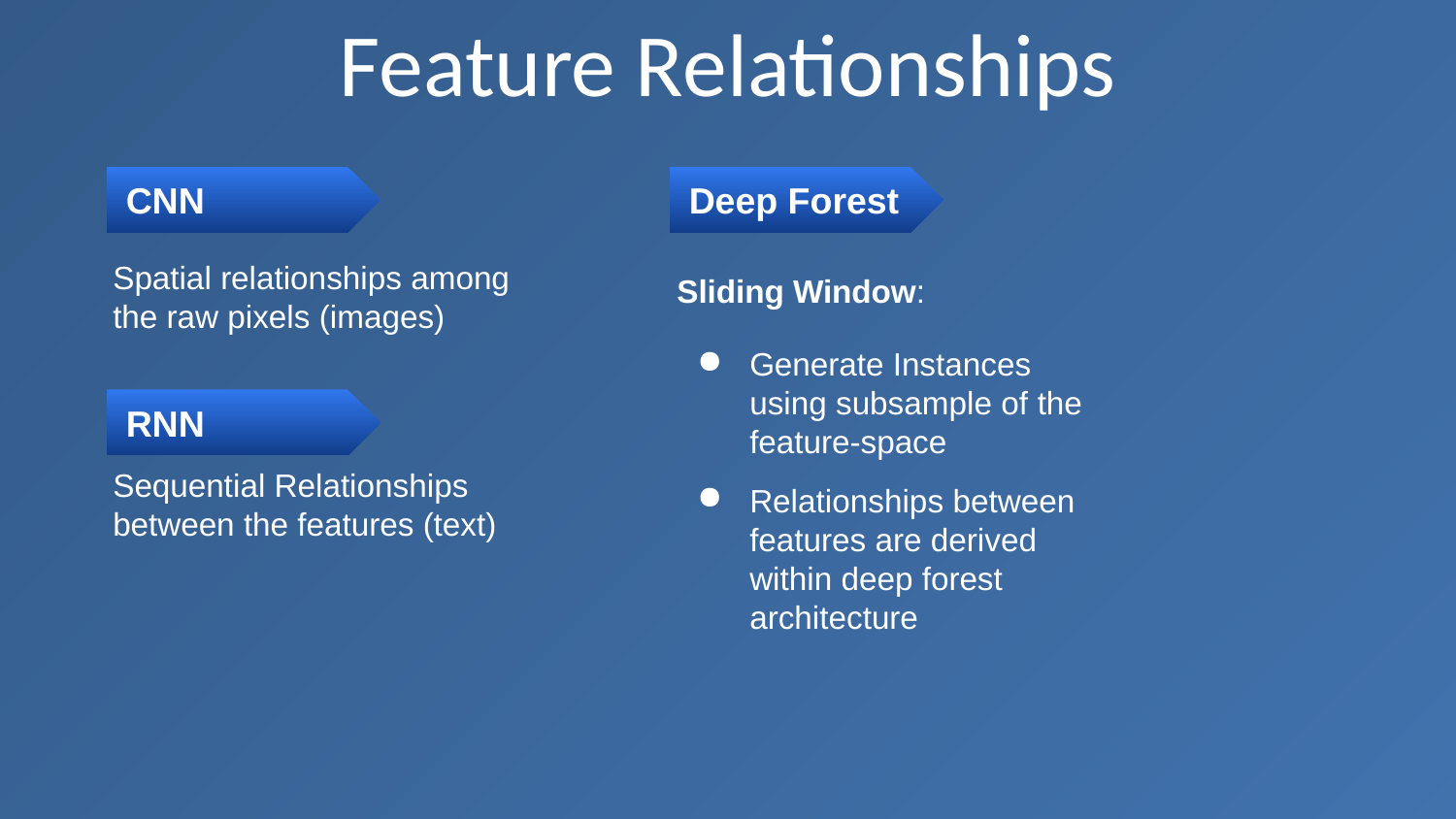

# Feature Relationships

Spatial relationships among the raw pixels (images)

Sequential Relationships between the features (text)

Sliding Window:

Generate Instances using subsample of the feature-space
Relationships between features are derived within deep forest architecture
CNN
Deep Forest
RNN